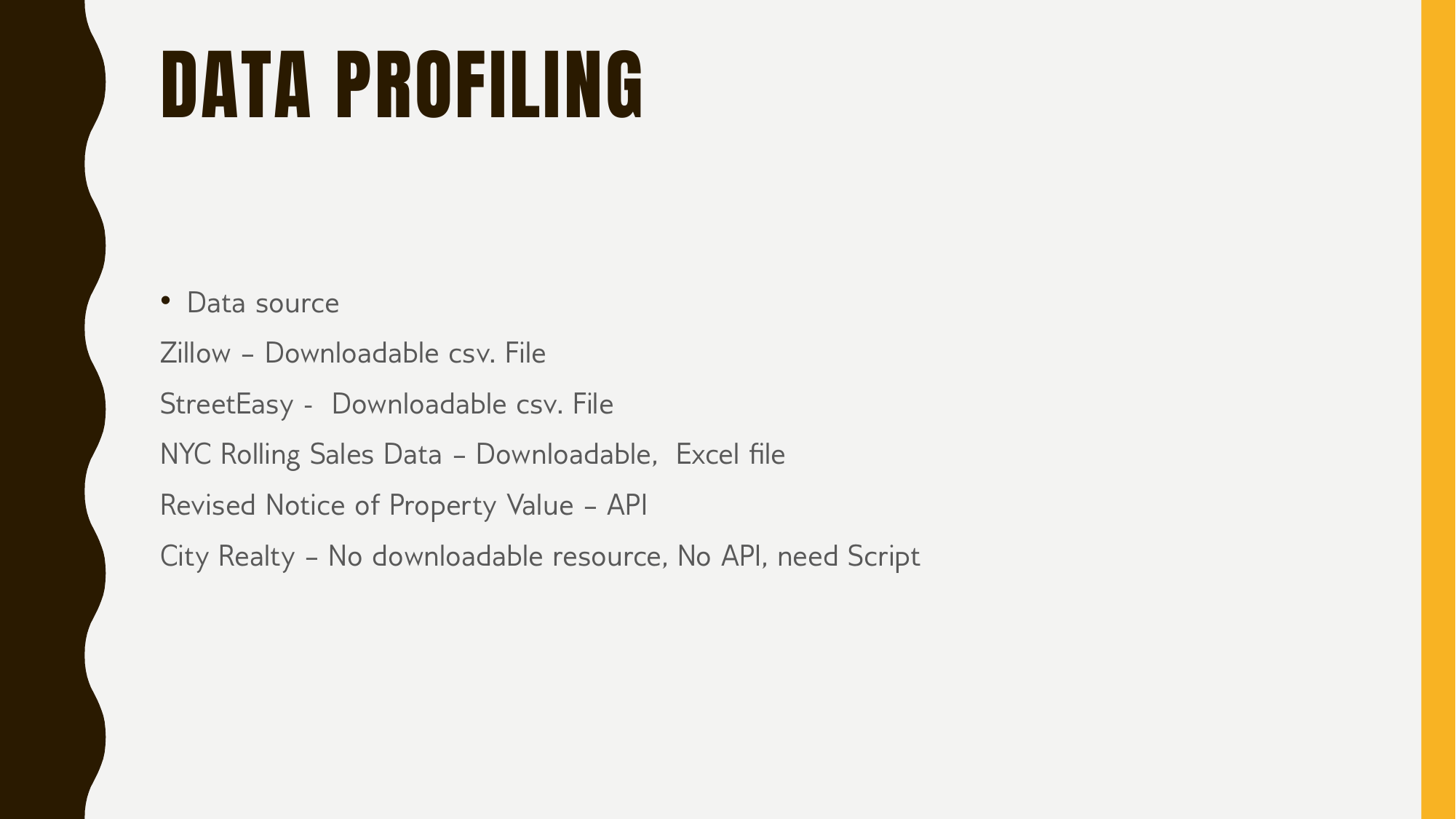

# Data Profiling
Data source
Zillow – Downloadable csv. File
StreetEasy -  Downloadable csv. File
NYC Rolling Sales Data – Downloadable,  Excel file
Revised Notice of Property Value – API
City Realty – No downloadable resource, No API, need Script